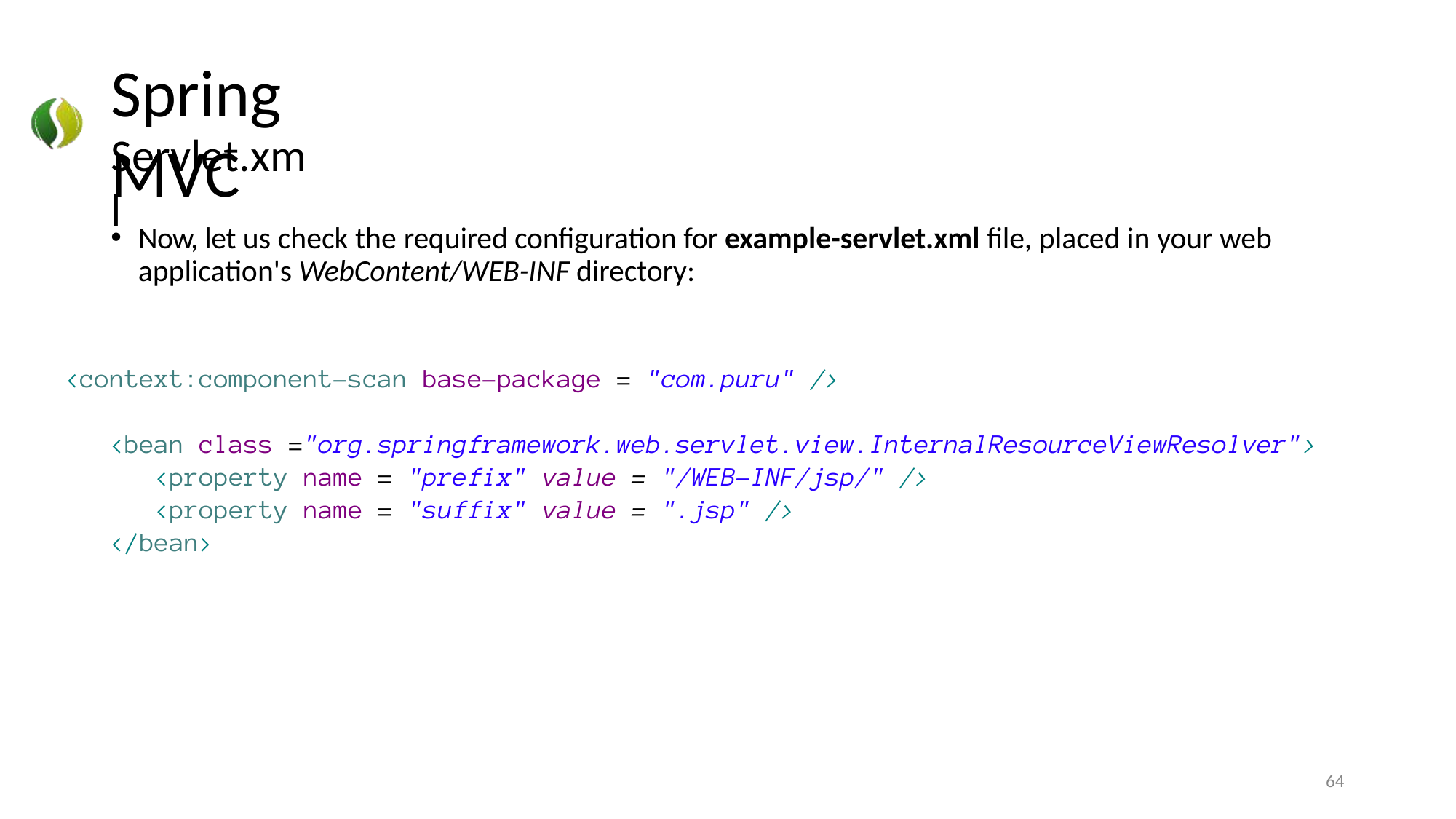

# Spring MVC
Servlet.xml
Now, let us check the required configuration for example-servlet.xml file, placed in your web  application's WebContent/WEB-INF directory:
<context:component-scan base-package = "com.puru" />

   <bean class ="org.springframework.web.servlet.view.InternalResourceViewResolver">
      <property name = "prefix" value = "/WEB-INF/jsp/" />
      <property name = "suffix" value = ".jsp" />
   </bean>
64